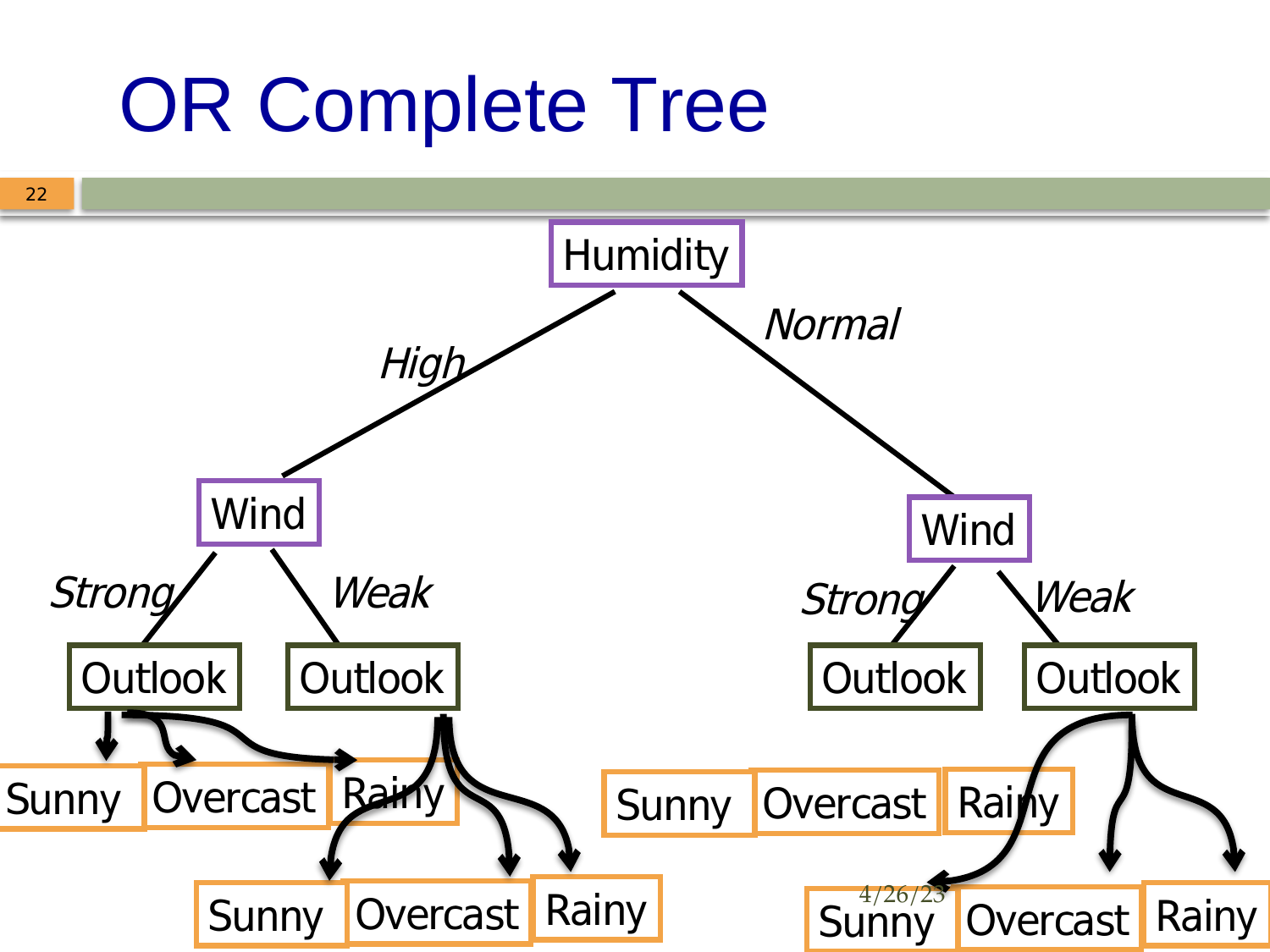

# OR Complete Tree
22
Humidity

Normal
High
Wind
Wind

Strong
Weak
Weak
Strong

Outlook
Outlook
Outlook
Outlook
Rainy
Overcast
Sunny
Rainy
Overcast
Sunny
4/26/23
22
Rainy
Overcast
Sunny
Rainy
Overcast
Sunny